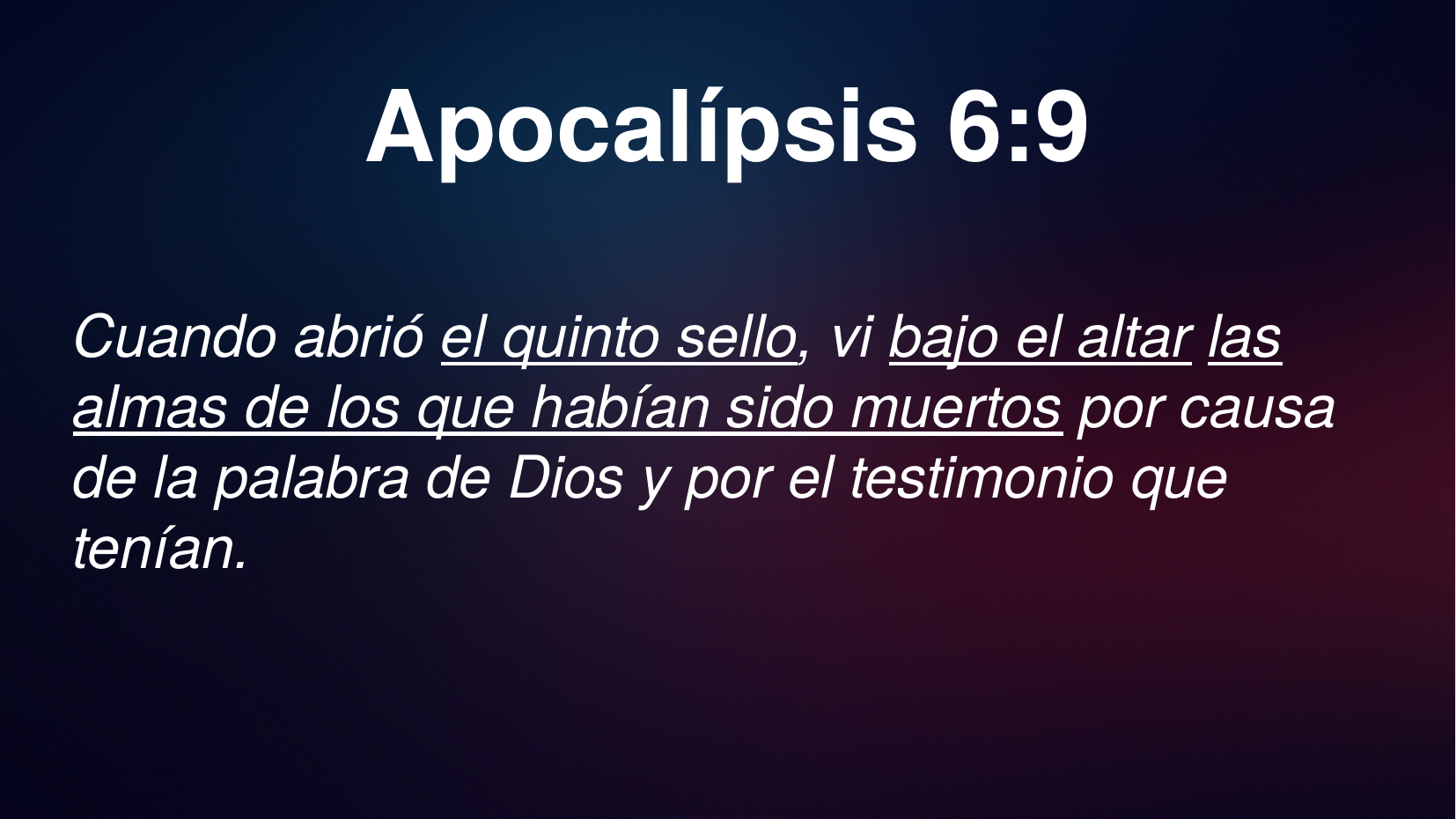

# Apocalípsis 6:9
Cuando abrió el quinto sello, vi bajo el altar las almas de los que habían sido muertos por causa de la palabra de Dios y por el testimonio que tenían.